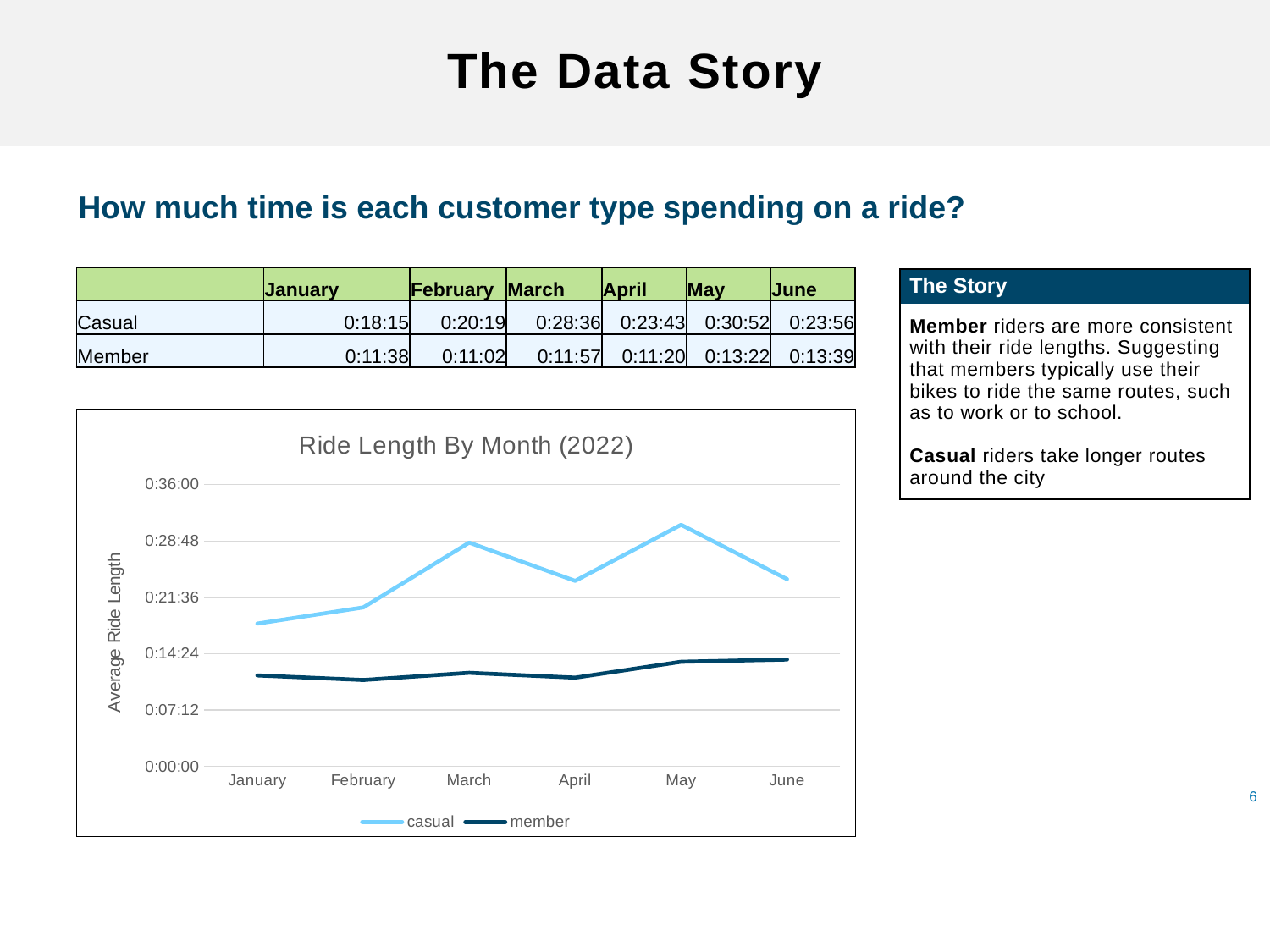

# The Data Story
How much time is each customer type spending on a ride?
|  | January | February | March | April | May | June |
| --- | --- | --- | --- | --- | --- | --- |
| Casual | 0:18:15 | 0:20:19 | 0:28:36 | 0:23:43 | 0:30:52 | 0:23:56 |
| Member | 0:11:38 | 0:11:02 | 0:11:57 | 0:11:20 | 0:13:22 | 0:13:39 |
| The Story |
| --- |
| Member riders are more consistent with their ride lengths. Suggesting that members typically use their bikes to ride the same routes, such as to work or to school. Casual riders take longer routes around the city |

### Chart: Ride Length By Month (2022)

| Category | casual | member |
|---|---|---|
| January | 0.012672128729701559 | 0.008074158656456928 |
| February | 0.014111599561248802 | 0.007665710542695813 |
| March | 0.019862405750269128 | 0.008304395048375676 |
| April | 0.016466452040410754 | 0.007874640919684272 |
| May | 0.021437307295509234 | 0.009282414493382261 |
| June | 0.01661998552340595 | 0.009481803104379261 |
6